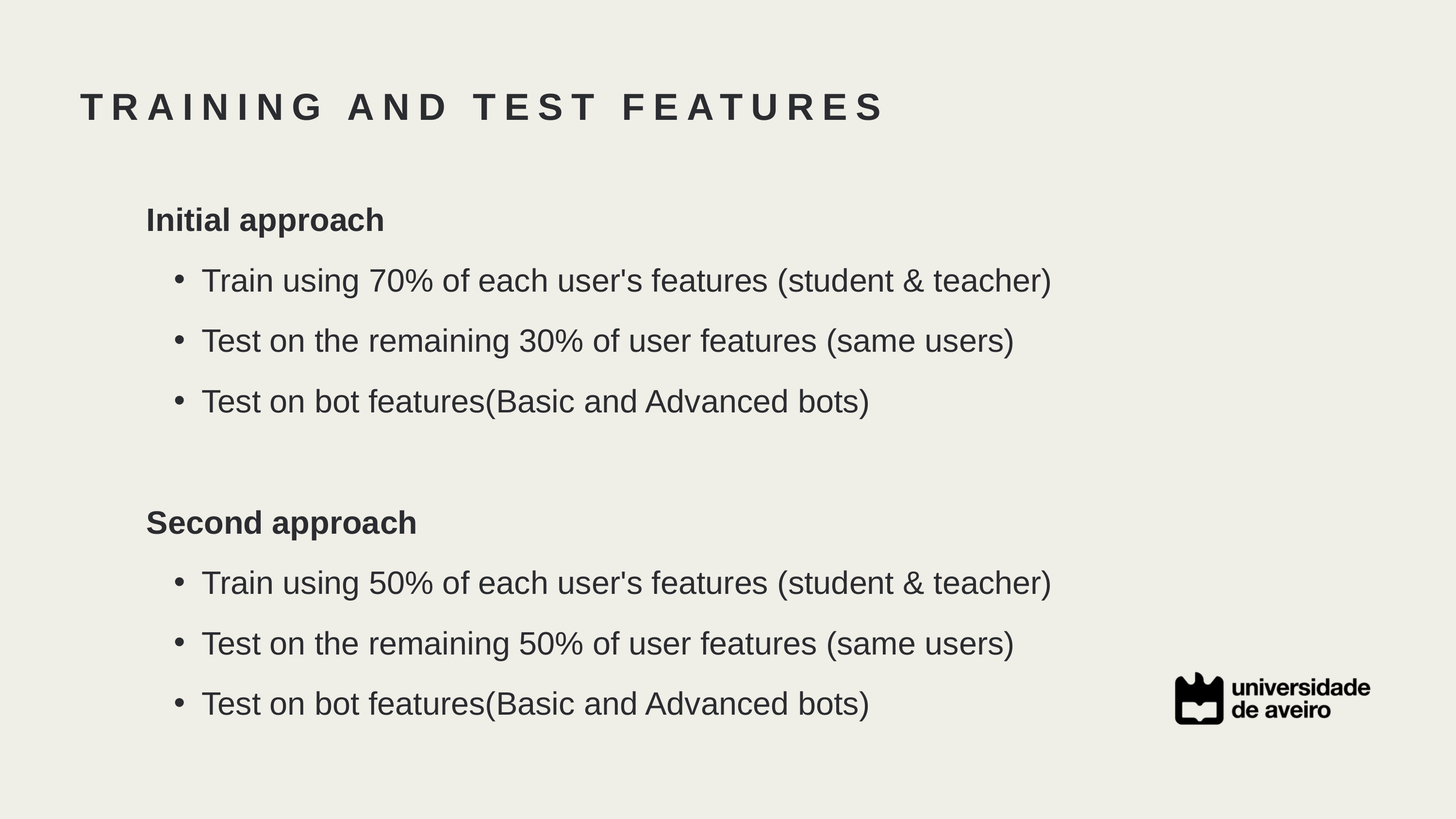

TRAINING AND TEST FEATURES
Initial approach
Train using 70% of each user's features (student & teacher)
Test on the remaining 30% of user features (same users)
Test on bot features(Basic and Advanced bots)

Second approach
Train using 50% of each user's features (student & teacher)
Test on the remaining 50% of user features (same users)
Test on bot features(Basic and Advanced bots)